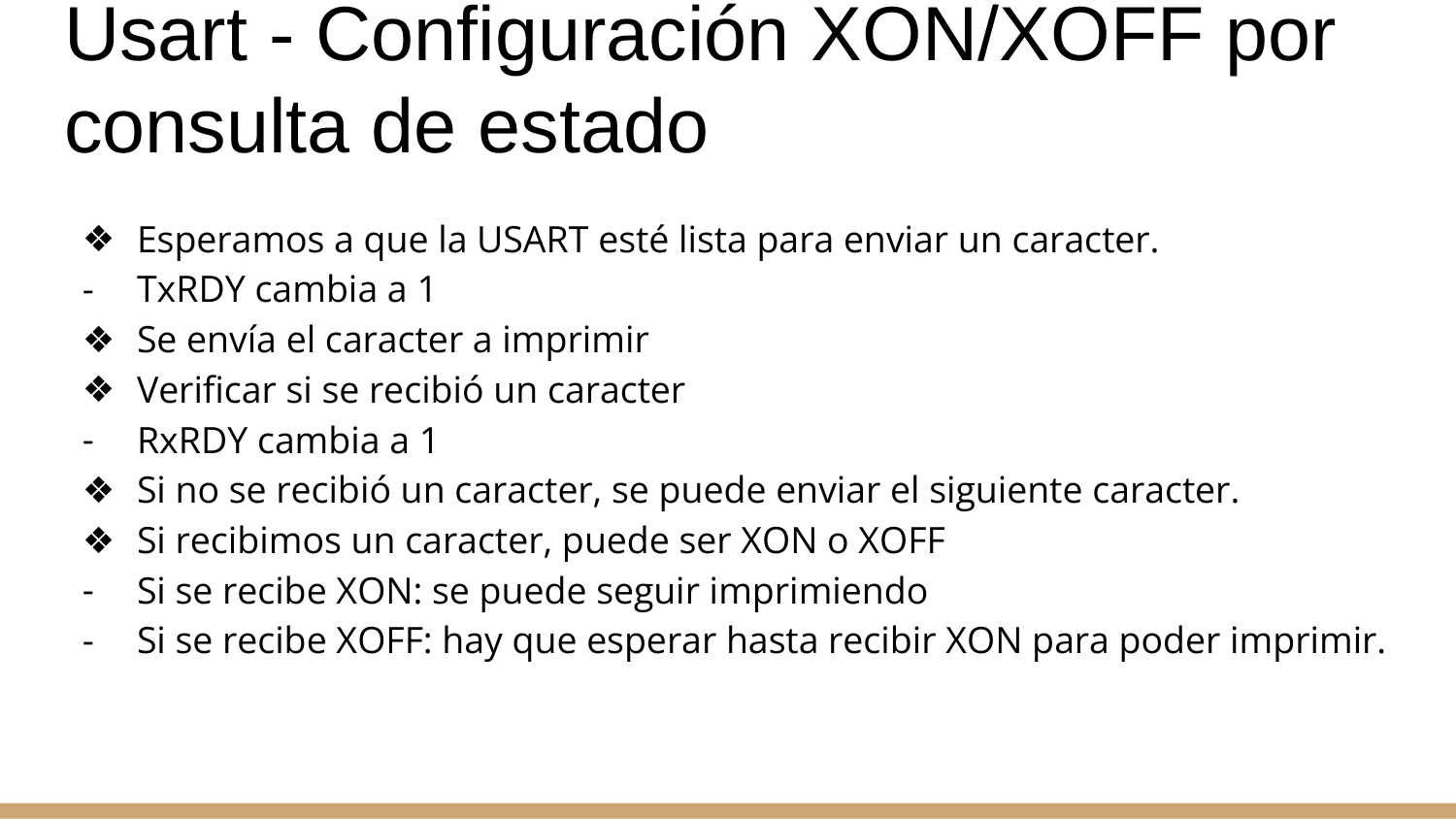

# Usart - Configuración XON/XOFF por consulta de estado
Esperamos a que la USART esté lista para enviar un caracter.
TxRDY cambia a 1
Se envía el caracter a imprimir
Verificar si se recibió un caracter
RxRDY cambia a 1
Si no se recibió un caracter, se puede enviar el siguiente caracter.
Si recibimos un caracter, puede ser XON o XOFF
Si se recibe XON: se puede seguir imprimiendo
Si se recibe XOFF: hay que esperar hasta recibir XON para poder imprimir.